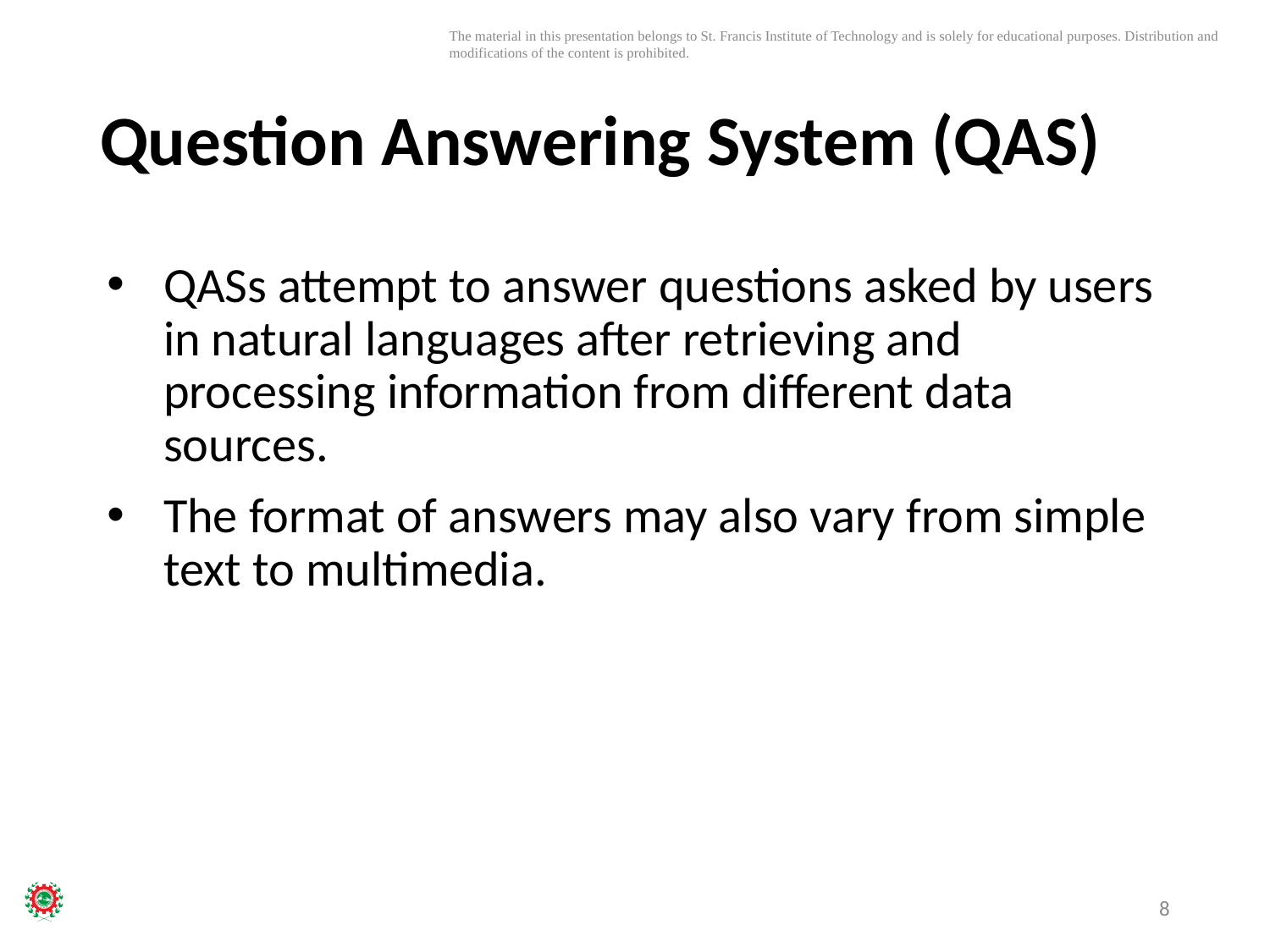

# Question Answering System (QAS)
QASs attempt to answer questions asked by users in natural languages after retrieving and processing information from different data sources.
The format of answers may also vary from simple text to multimedia.
8